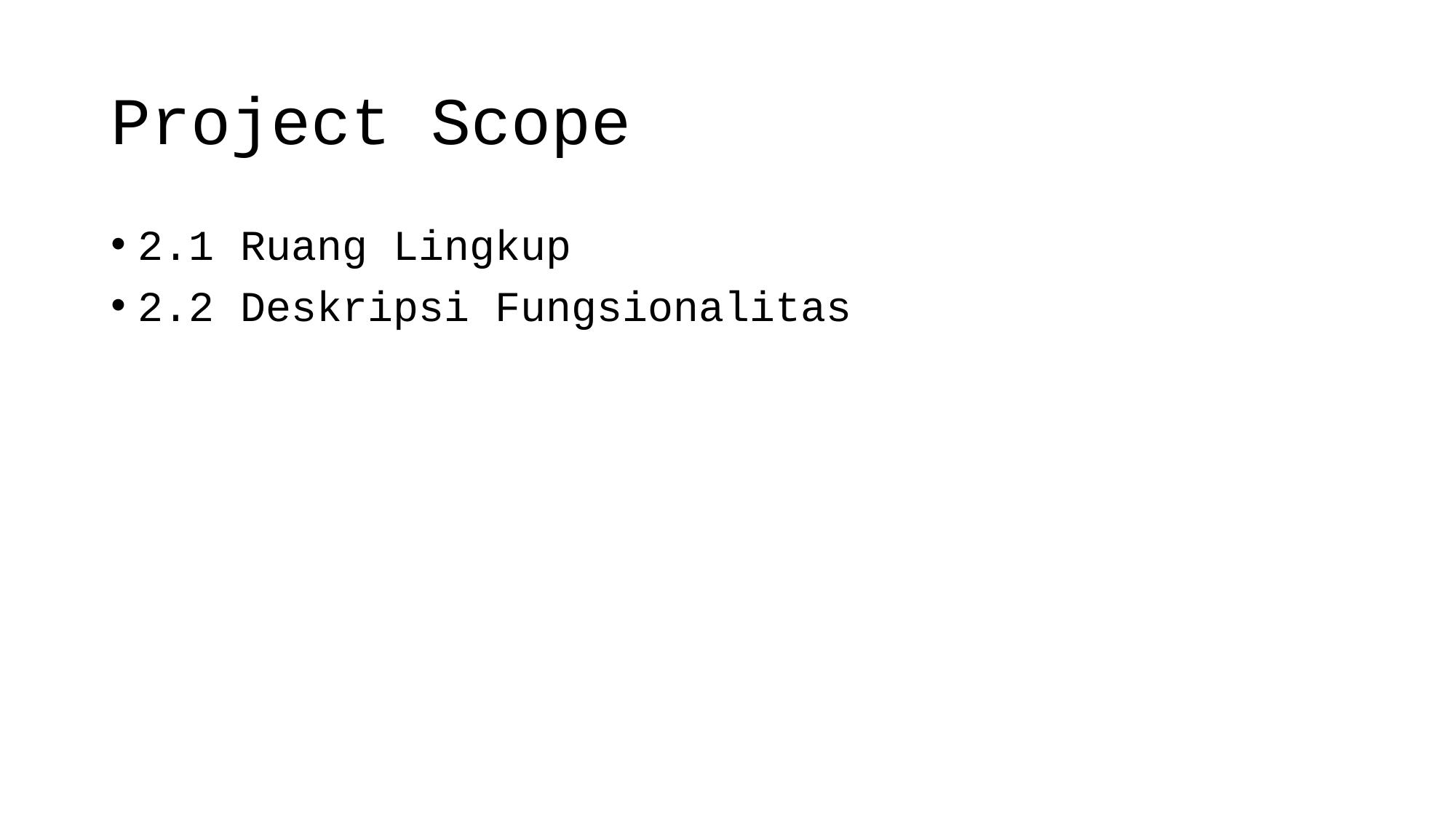

# Project Scope
2.1 Ruang Lingkup
2.2 Deskripsi Fungsionalitas